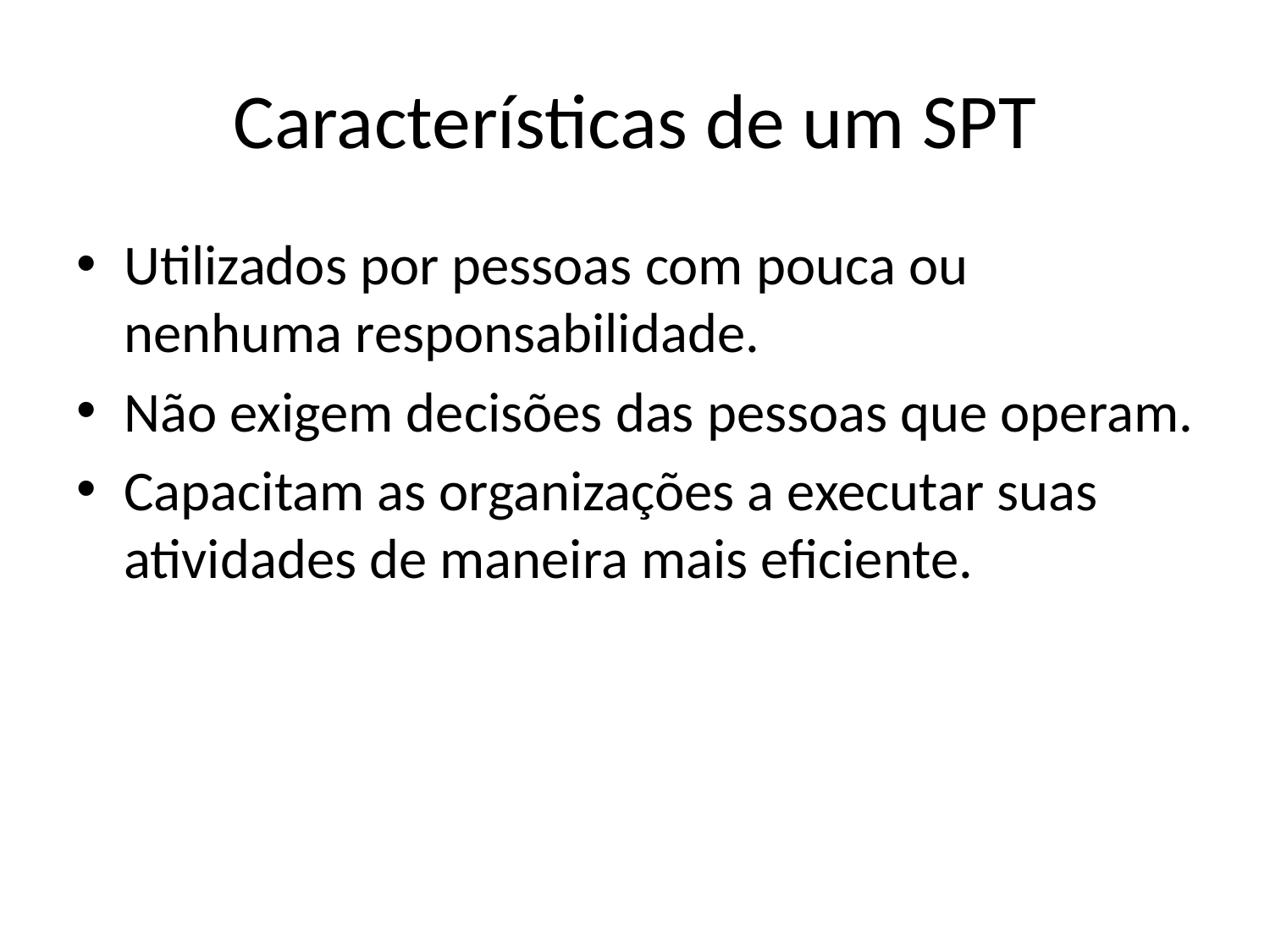

# Características de um SPT
Utilizados por pessoas com pouca ou nenhuma responsabilidade.
Não exigem decisões das pessoas que operam.
Capacitam as organizações a executar suas atividades de maneira mais eficiente.